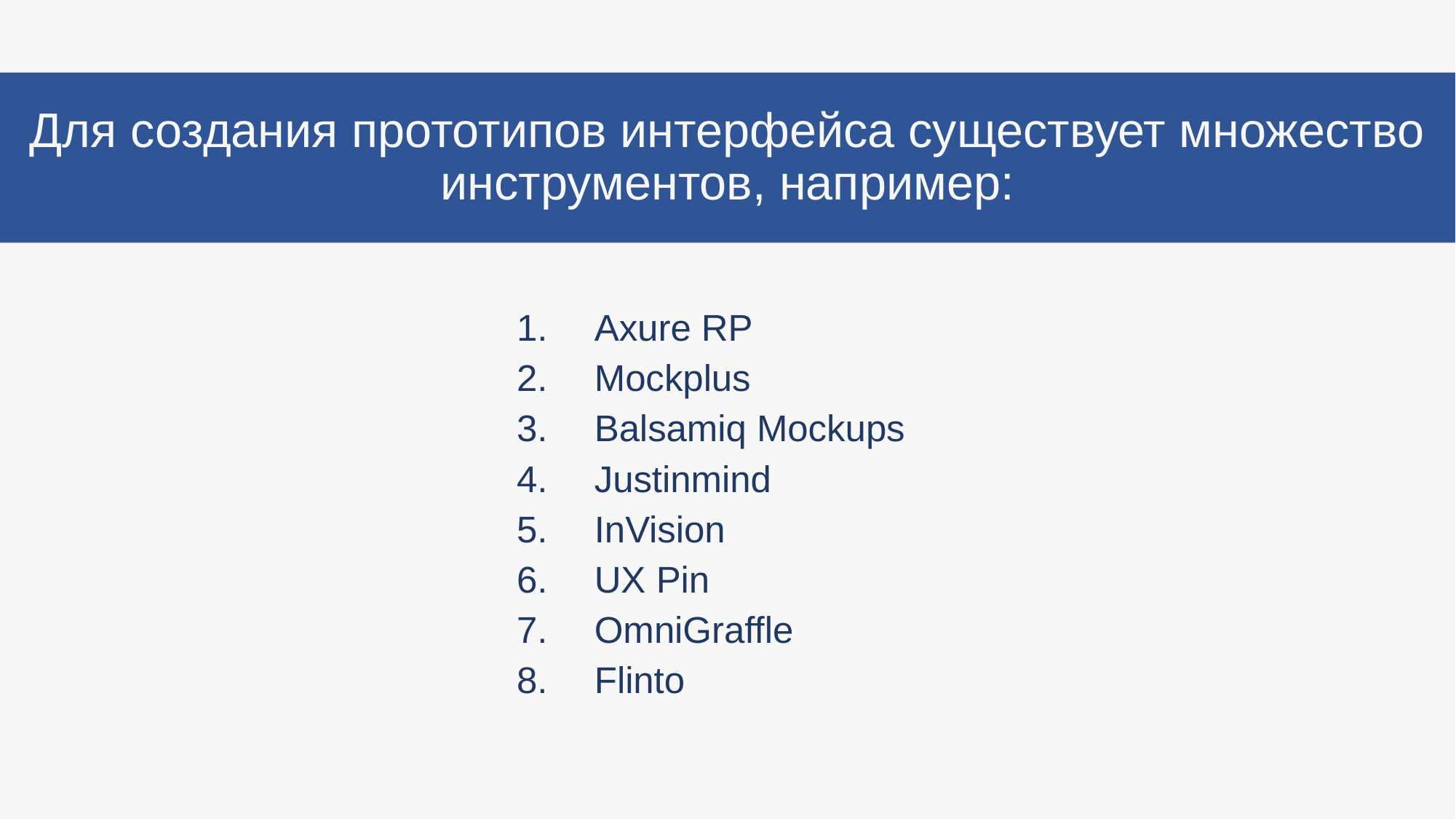

Для создания прототипов интерфейса существует множество инструментов, например:
Axure RP
Mockplus
Balsamiq Mockups
Justinmind
InVision
UX Pin
OmniGraffle
Flinto